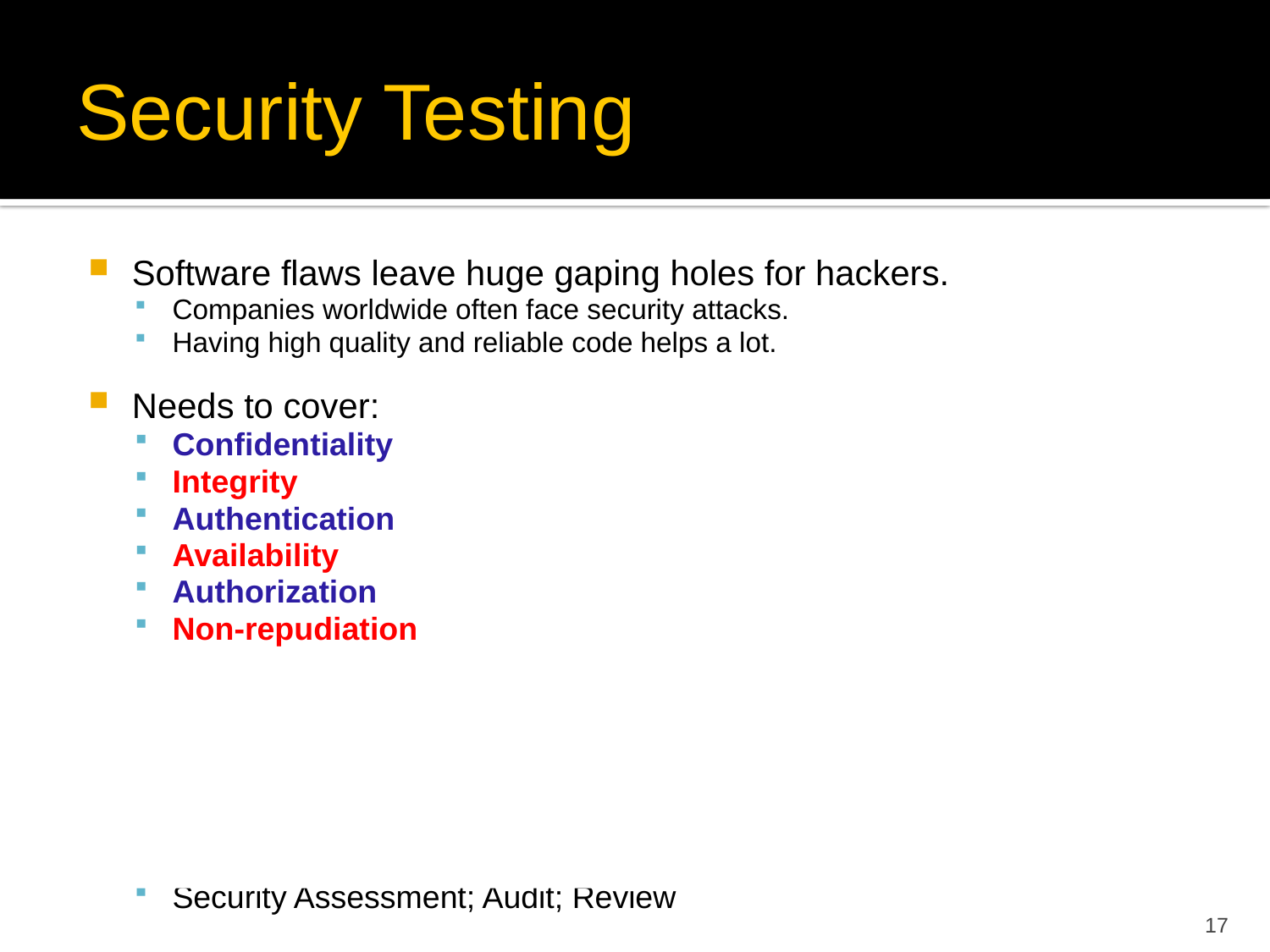

Security Testing
Software flaws leave huge gaping holes for hackers.
Companies worldwide often face security attacks.
Having high quality and reliable code helps a lot.

Needs to cover:
Confidentiality
Integrity
Authentication
Availability
Authorization
Non-repudiation

Software flaws leave huge gaping holes for hackers.
Companies worldwide often face security attacks.
Having high quality and reliable code helps a lot.

Needs to cover:
Confidentiality – Preventing disclosure of private info
Integrity – Ensuring that correct information is being received
Authentication - Establishing the identity of the user
Availability – Assuring info to be ready for use when expected by authorized users
Authorization – Only allowing authorized people (Access Control)
Non-repudiation – A measure intended to prevent the later denial that an action happened, or a communication that took place etc. (time stamping)

Taxonomy of Security Testing
Requirements level security analysis; Security trade-off analysis
Vulnerability Scan;  Vulnerability Assessment
Security Assessment; Audit; Review

17